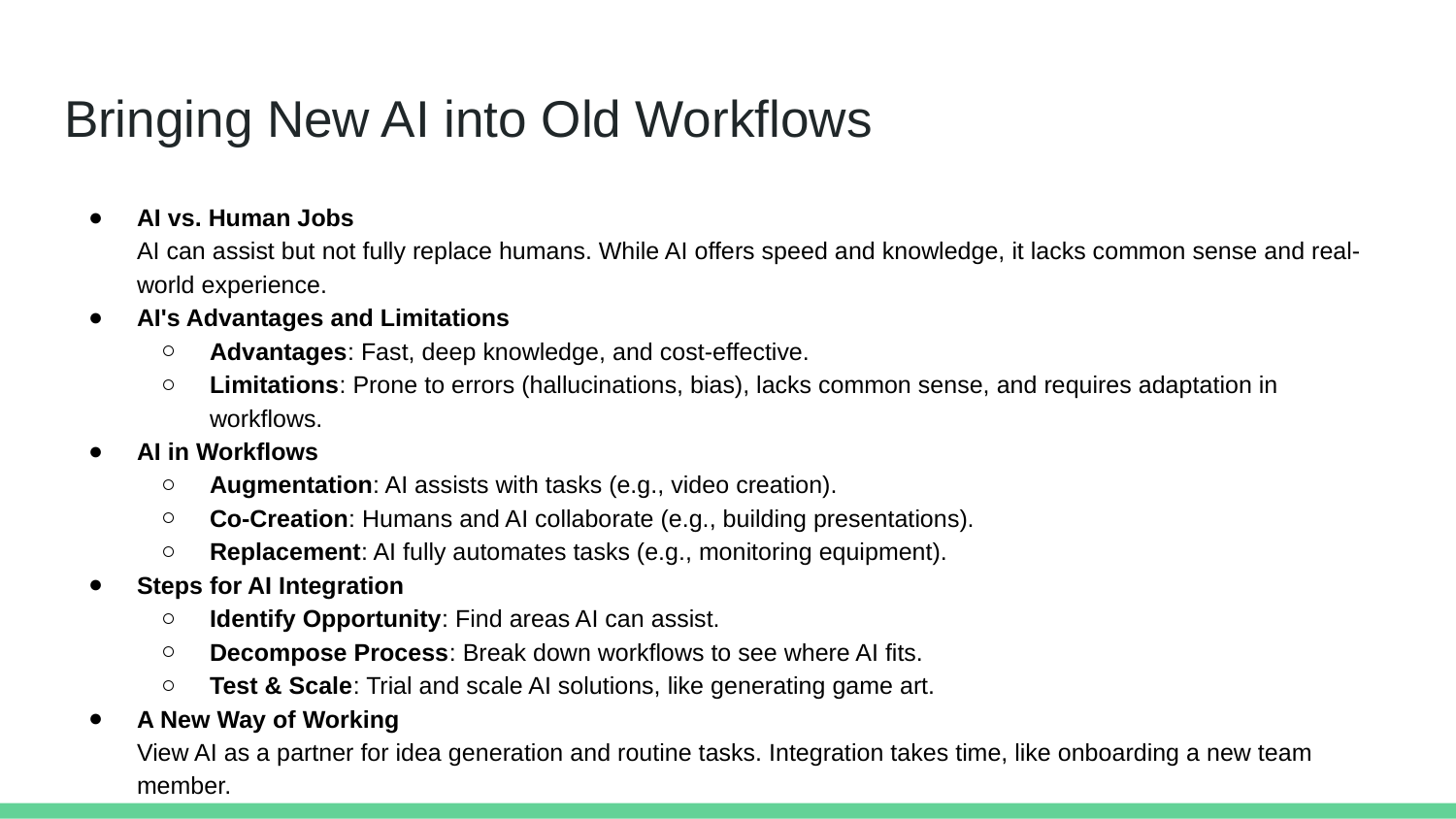

# Bringing New AI into Old Workflows
AI vs. Human Jobs
AI can assist but not fully replace humans. While AI offers speed and knowledge, it lacks common sense and real-world experience.
AI's Advantages and Limitations
Advantages: Fast, deep knowledge, and cost-effective.
Limitations: Prone to errors (hallucinations, bias), lacks common sense, and requires adaptation in workflows.
AI in Workflows
Augmentation: AI assists with tasks (e.g., video creation).
Co-Creation: Humans and AI collaborate (e.g., building presentations).
Replacement: AI fully automates tasks (e.g., monitoring equipment).
Steps for AI Integration
Identify Opportunity: Find areas AI can assist.
Decompose Process: Break down workflows to see where AI fits.
Test & Scale: Trial and scale AI solutions, like generating game art.
A New Way of Working
View AI as a partner for idea generation and routine tasks. Integration takes time, like onboarding a new team member.